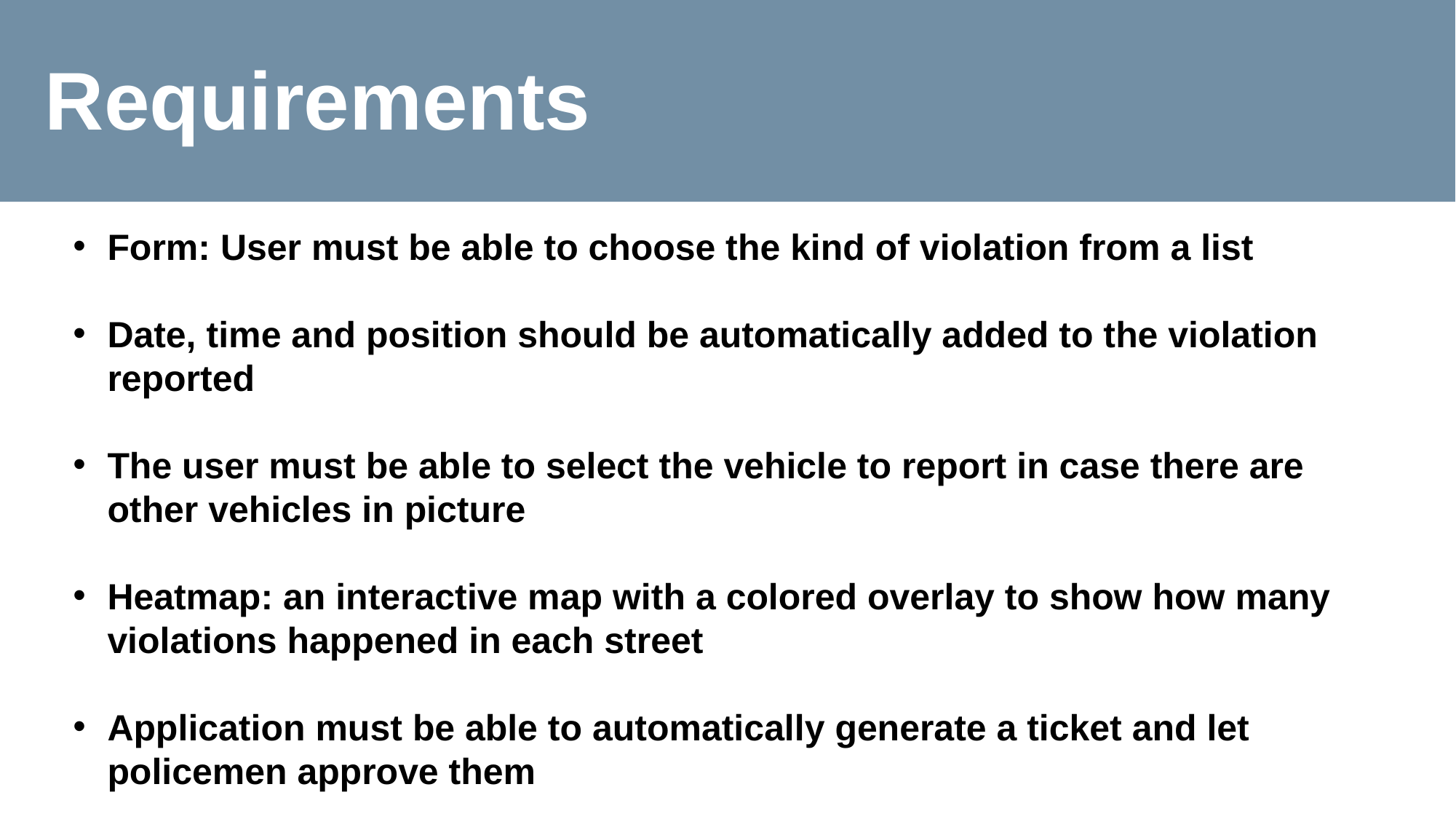

Requirements
# Requirements
Form: User must be able to choose the kind of violation from a list

Date, time and position should be automatically added to the violation reported

The user must be able to select the vehicle to report in case there are other vehicles in picture

Heatmap: an interactive map with a colored overlay to show how many violations happened in each street

Application must be able to automatically generate a ticket and let policemen approve them